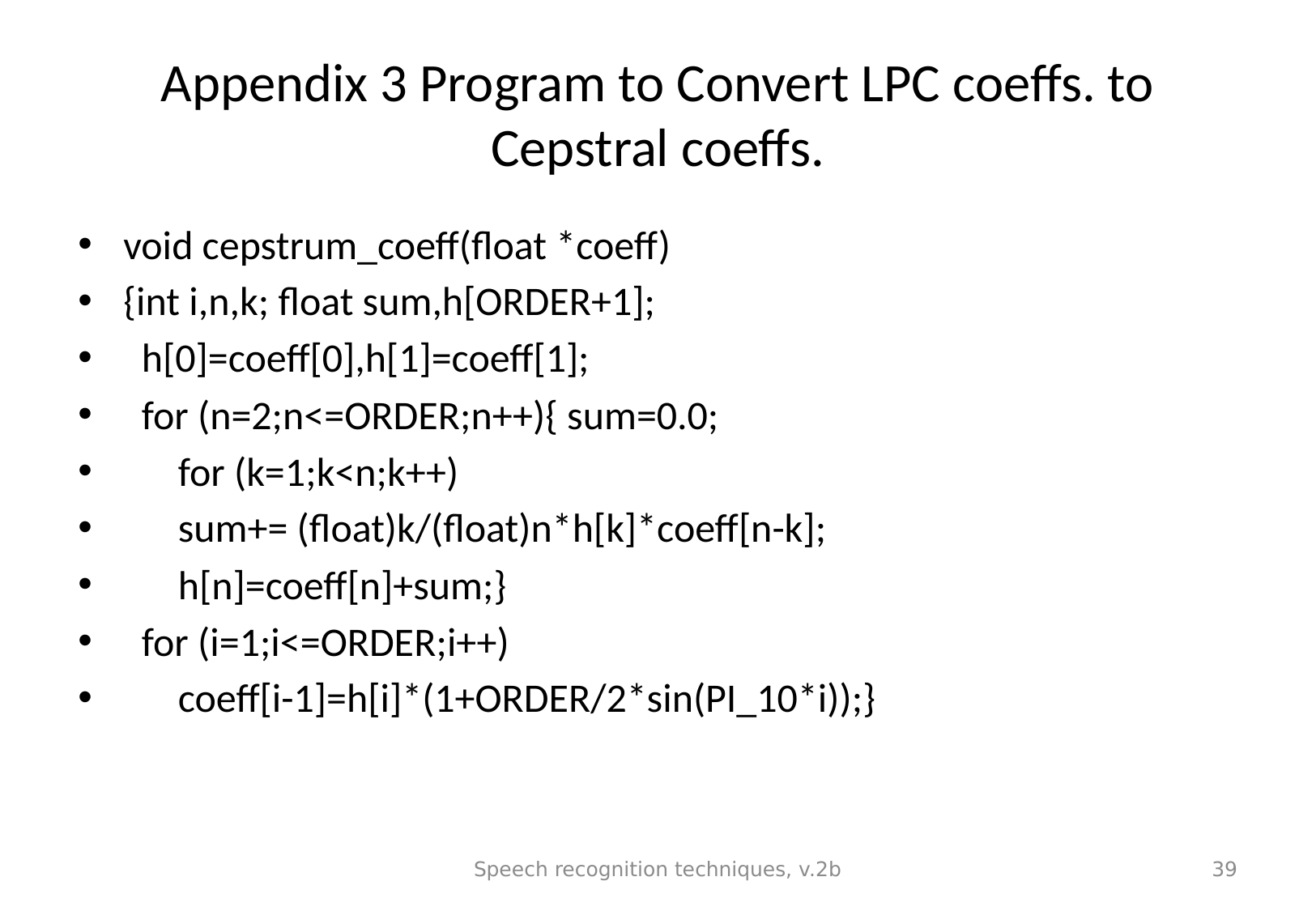

# Appendix 3 Program to Convert LPC coeffs. to Cepstral coeffs.
void cepstrum_coeff(float *coeff)
{int i,n,k; float sum,h[ORDER+1];
  h[0]=coeff[0],h[1]=coeff[1];
  for (n=2;n<=ORDER;n++){ sum=0.0;
      for (k=1;k<n;k++)
      sum+= (float)k/(float)n*h[k]*coeff[n-k];
      h[n]=coeff[n]+sum;}
  for (i=1;i<=ORDER;i++)
      coeff[i-1]=h[i]*(1+ORDER/2*sin(PI_10*i));}
Speech recognition techniques, v.2b
39